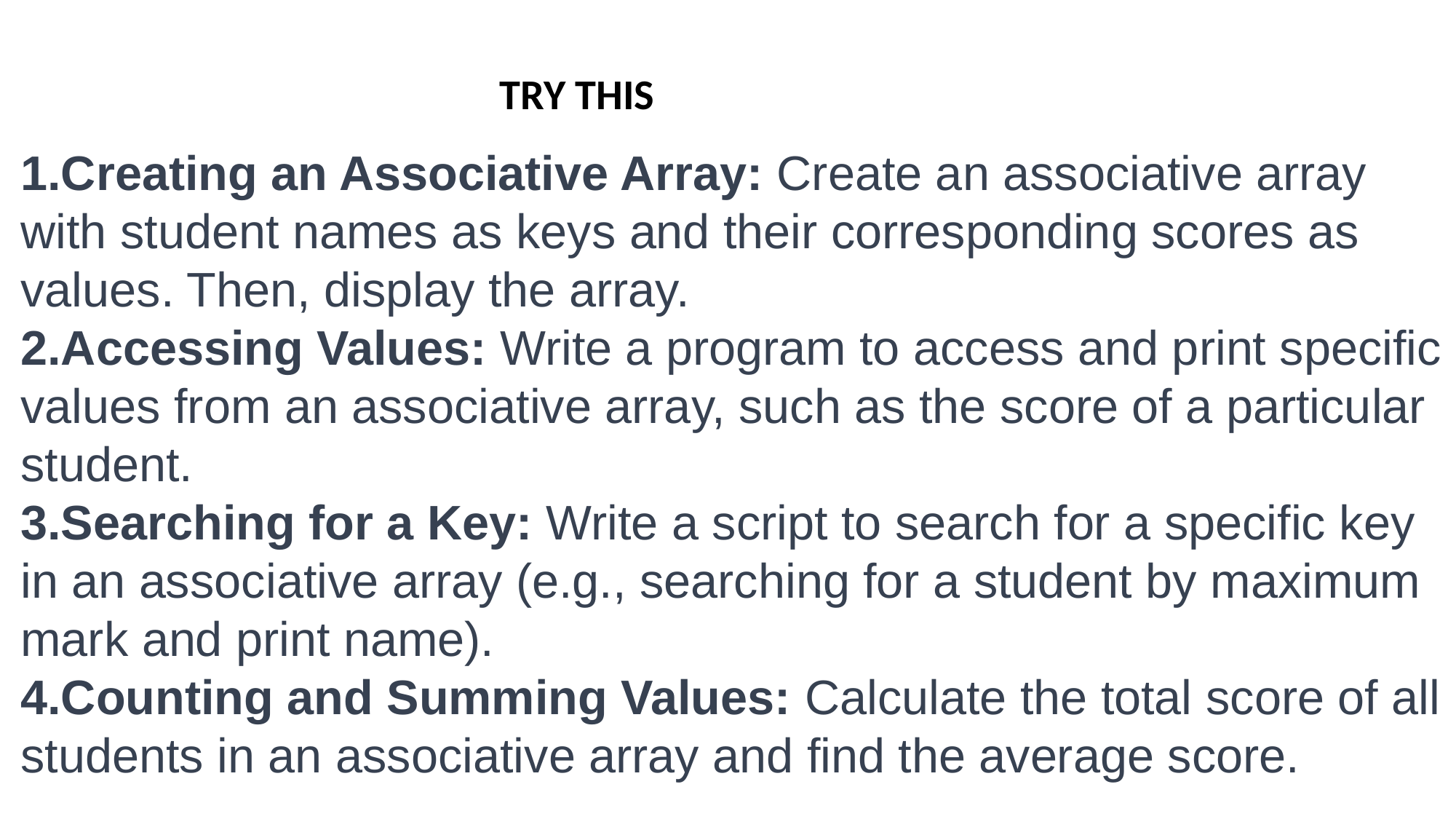

TRY THIS
Creating an Associative Array: Create an associative array with student names as keys and their corresponding scores as values. Then, display the array.
Accessing Values: Write a program to access and print specific values from an associative array, such as the score of a particular student.
Searching for a Key: Write a script to search for a specific key in an associative array (e.g., searching for a student by maximum mark and print name).
4.Counting and Summing Values: Calculate the total score of all students in an associative array and find the average score.